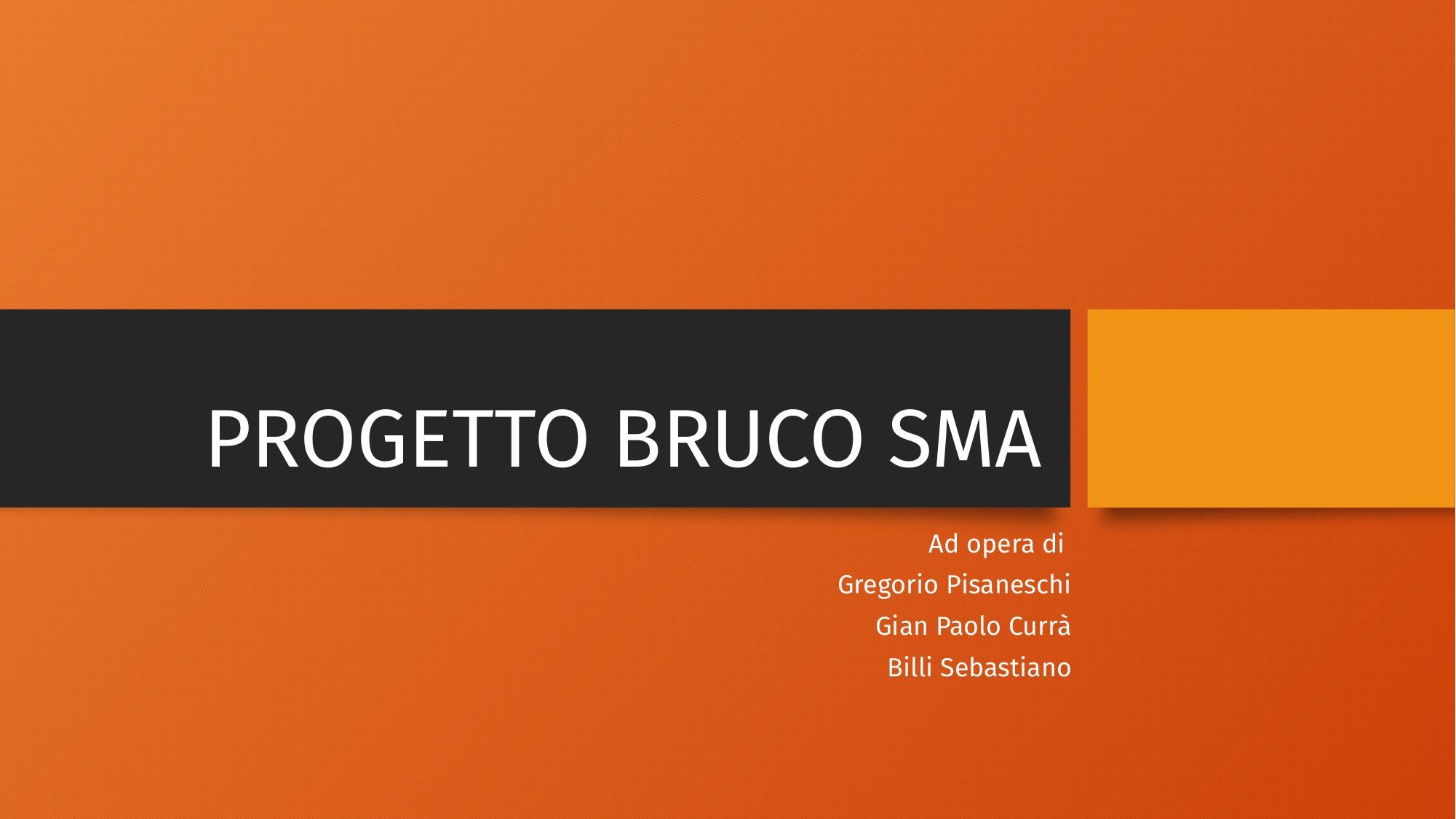

# PROGETTO BRUCO SMA
Ad opera di
Gregorio Pisaneschi
Gian Paolo Currà
Billi Sebastiano